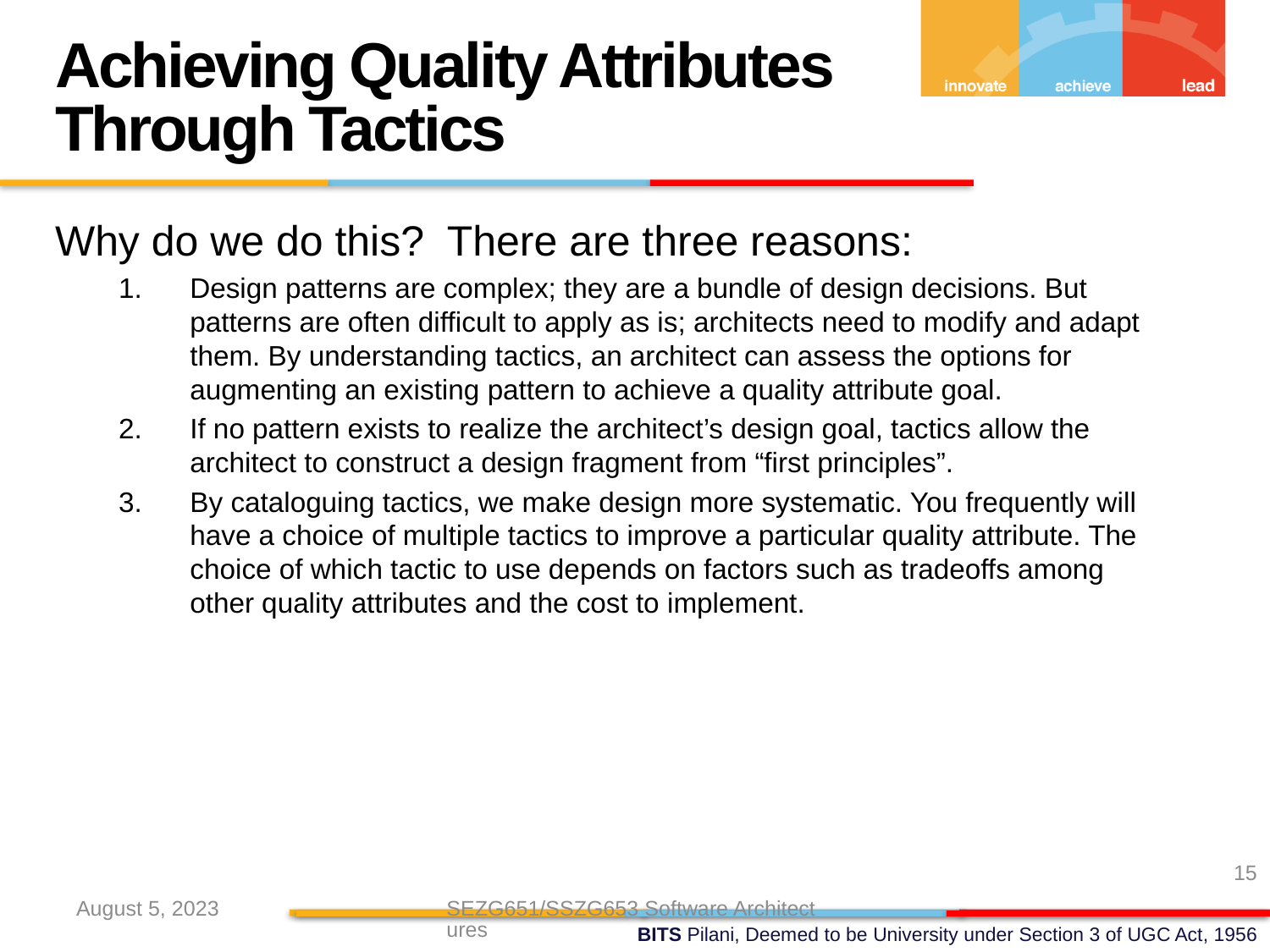

Achieving Quality Attributes Through Tactics
Why do we do this?  There are three reasons:
Design patterns are complex; they are a bundle of design decisions. But patterns are often difficult to apply as is; architects need to modify and adapt them. By understanding tactics, an architect can assess the options for augmenting an existing pattern to achieve a quality attribute goal.
If no pattern exists to realize the architect’s design goal, tactics allow the architect to construct a design fragment from “first principles”.
By cataloguing tactics, we make design more systematic. You frequently will have a choice of multiple tactics to improve a particular quality attribute. The choice of which tactic to use depends on factors such as tradeoffs among other quality attributes and the cost to implement.

15
August 5, 2023
SEZG651/SSZG653 Software Architectures